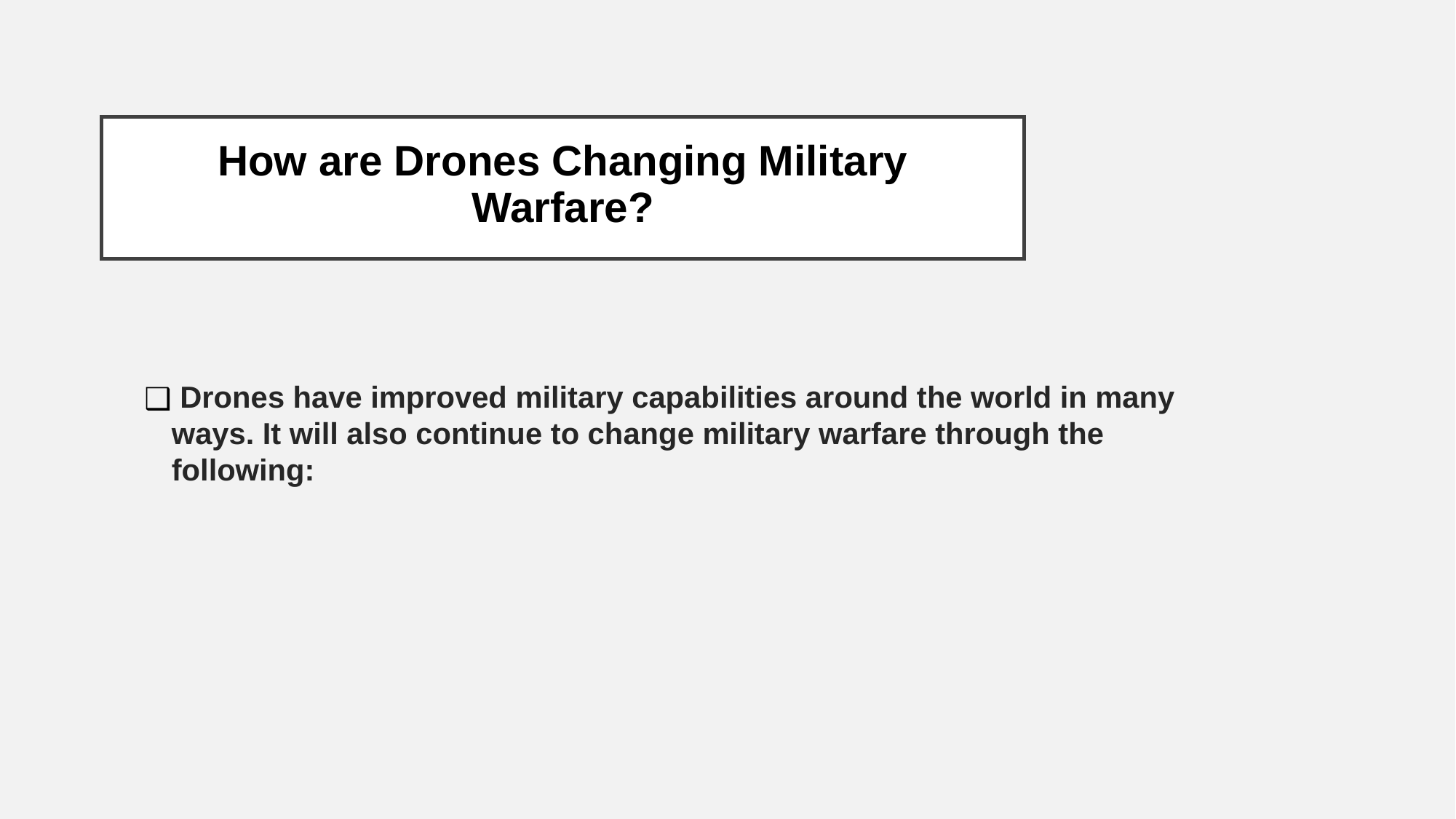

# How are Drones Changing Military Warfare?

 Drones have improved military capabilities around the world in many ways. It will also continue to change military warfare through the following: